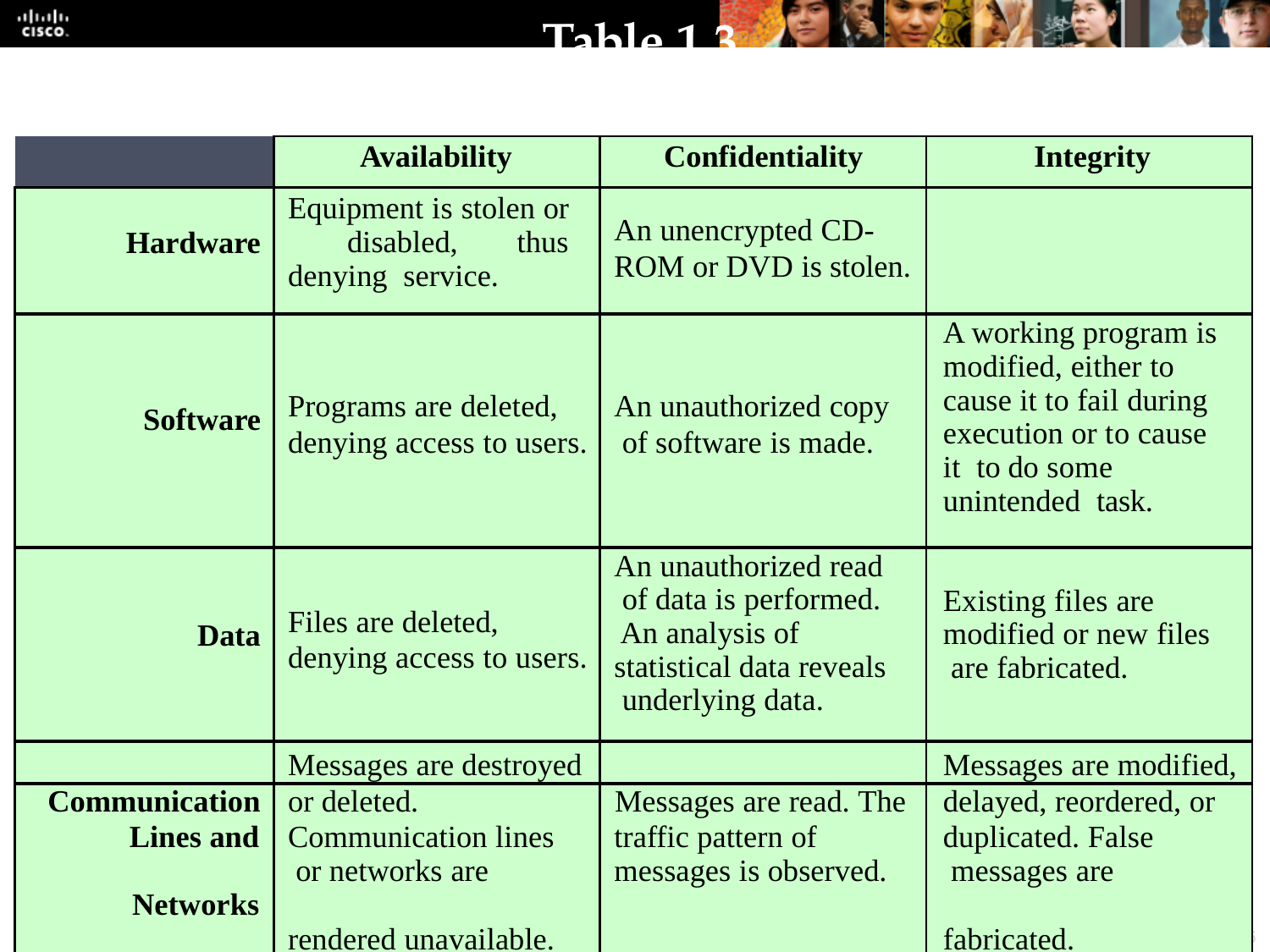

# Table 1.3
Computer and Network Assets, with Examples of Threats
|  | Availability | Confidentiality | Integrity |
| --- | --- | --- | --- |
| Hardware | Equipment is stolen or disabled, thus denying service. | An unencrypted CD- ROM or DVD is stolen. |  |
| Software | Programs are deleted, denying access to users. | An unauthorized copy of software is made. | A working program is modified, either to cause it to fail during execution or to cause it to do some unintended task. |
| Data | Files are deleted, denying access to users. | An unauthorized read of data is performed. An analysis of statistical data reveals underlying data. | Existing files are modified or new files are fabricated. |
|  | Messages are destroyed |  | Messages are modified, |
| Communication | or deleted. | Messages are read. The | delayed, reordered, or |
| Lines and Networks | Communication lines or networks are | traffic pattern of messages is observed. | duplicated. False messages are |
|  | rendered unavailable. |  | fabricated. |